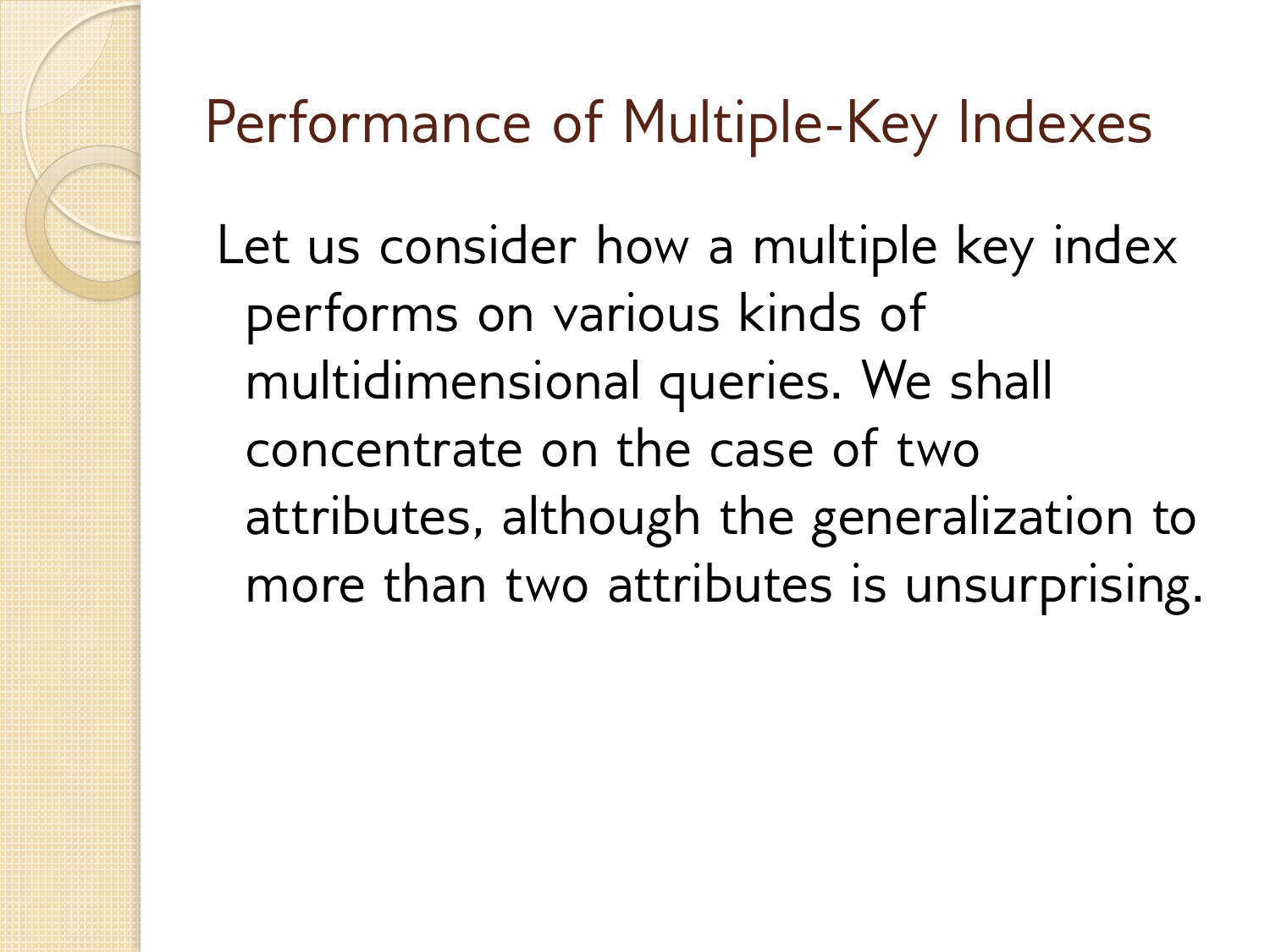

# Performance of Multiple-Key Indexes
Let us consider how a multiple key index performs on various kinds of multidimensional queries. We shall concentrate on the case of two attributes, although the generalization to more than two attributes is unsurprising.